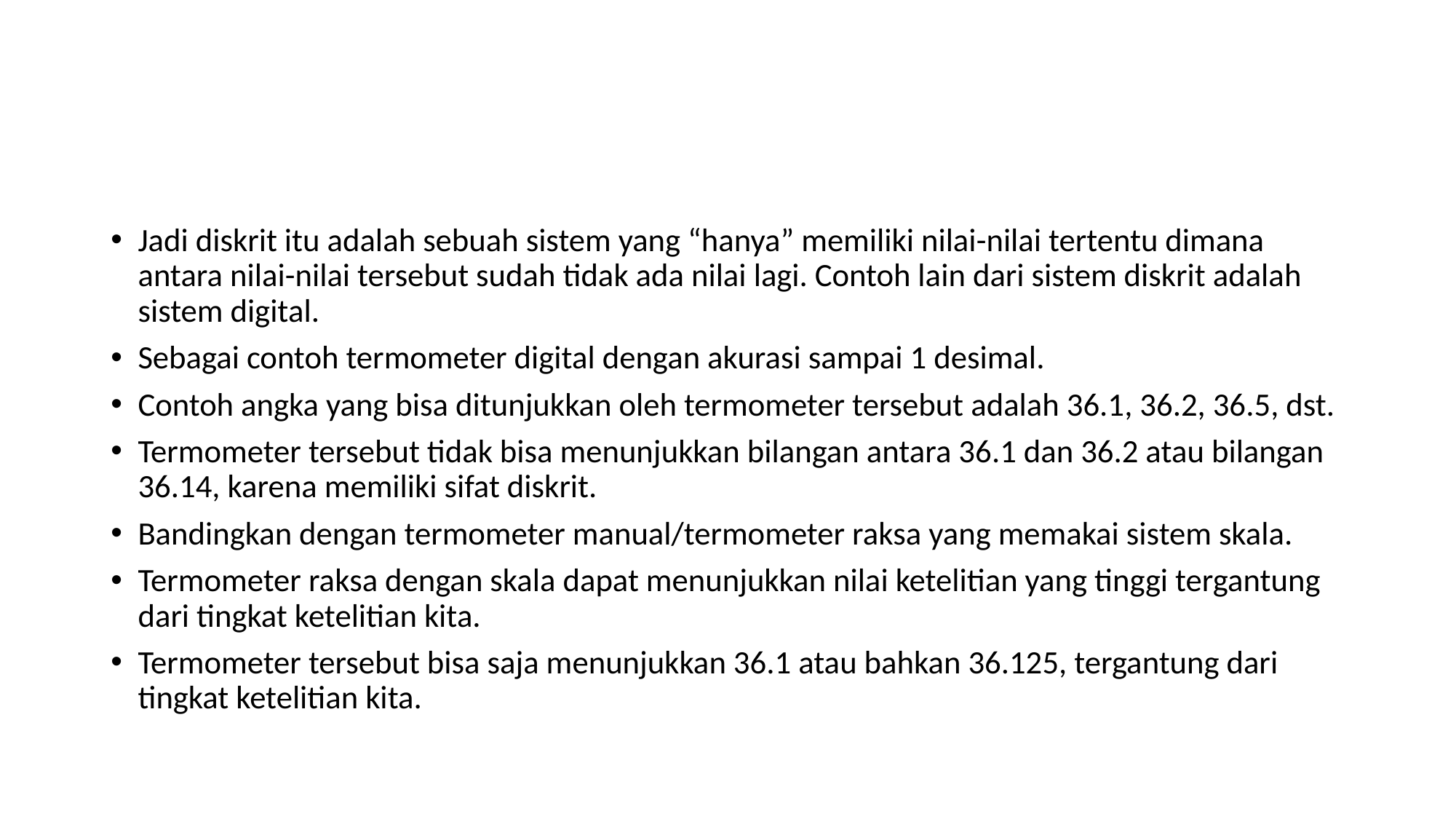

#
Jadi diskrit itu adalah sebuah sistem yang “hanya” memiliki nilai-nilai tertentu dimana antara nilai-nilai tersebut sudah tidak ada nilai lagi. Contoh lain dari sistem diskrit adalah sistem digital.
Sebagai contoh termometer digital dengan akurasi sampai 1 desimal.
Contoh angka yang bisa ditunjukkan oleh termometer tersebut adalah 36.1, 36.2, 36.5, dst.
Termometer tersebut tidak bisa menunjukkan bilangan antara 36.1 dan 36.2 atau bilangan 36.14, karena memiliki sifat diskrit.
Bandingkan dengan termometer manual/termometer raksa yang memakai sistem skala.
Termometer raksa dengan skala dapat menunjukkan nilai ketelitian yang tinggi tergantung dari tingkat ketelitian kita.
Termometer tersebut bisa saja menunjukkan 36.1 atau bahkan 36.125, tergantung dari tingkat ketelitian kita.